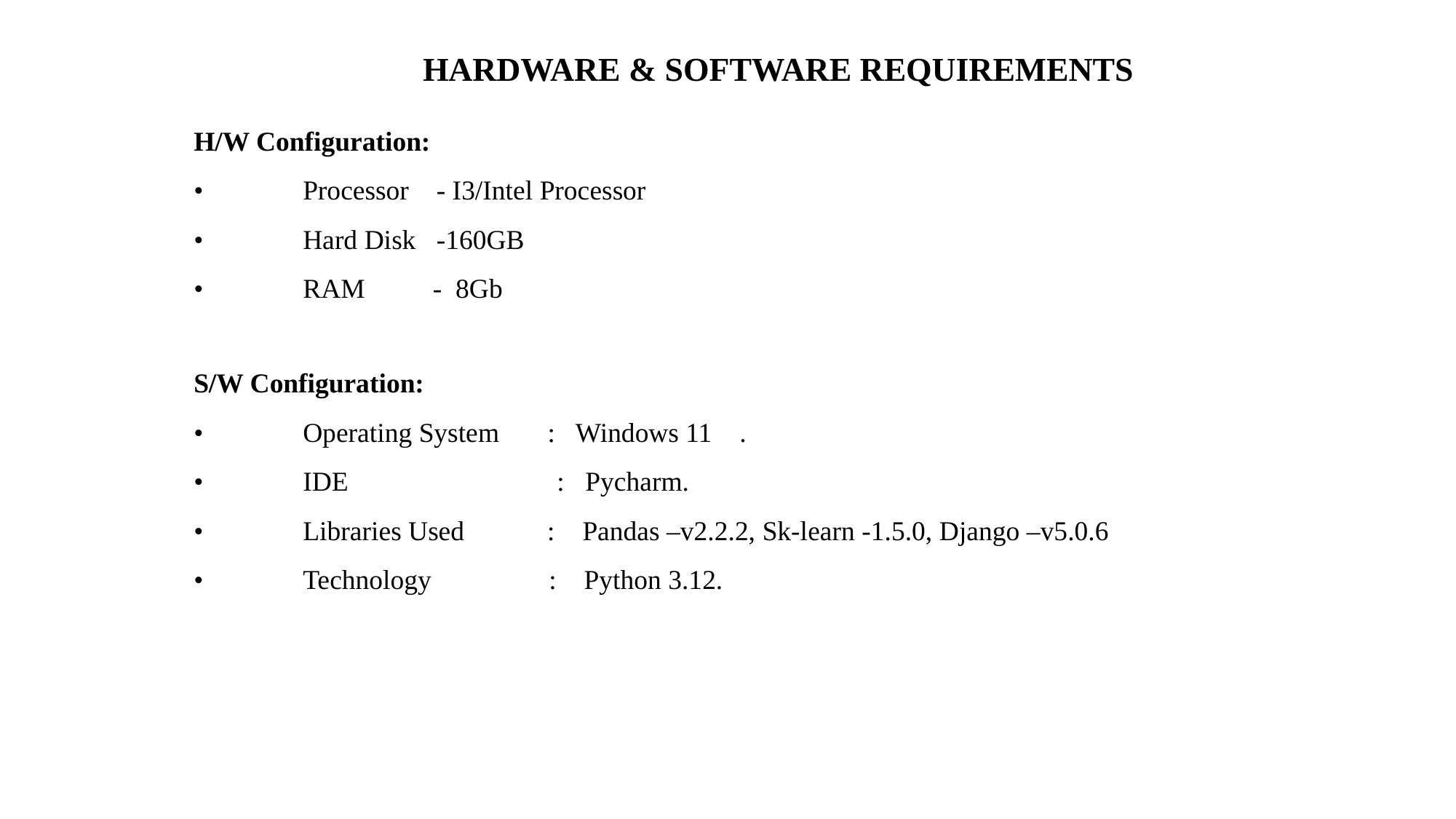

HARDWARE & SOFTWARE REQUIREMENTS
H/W Configuration:
•	Processor    - I3/Intel Processor
•	Hard Disk   -160GB
•	RAM	   -  8Gb
S/W Configuration:
•	Operating System       :   Windows 11	.
•	IDE	                     :   Pycharm.
•	Libraries Used            :    Pandas –v2.2.2, Sk-learn -1.5.0, Django –v5.0.6
•	Technology                 :    Python 3.12.